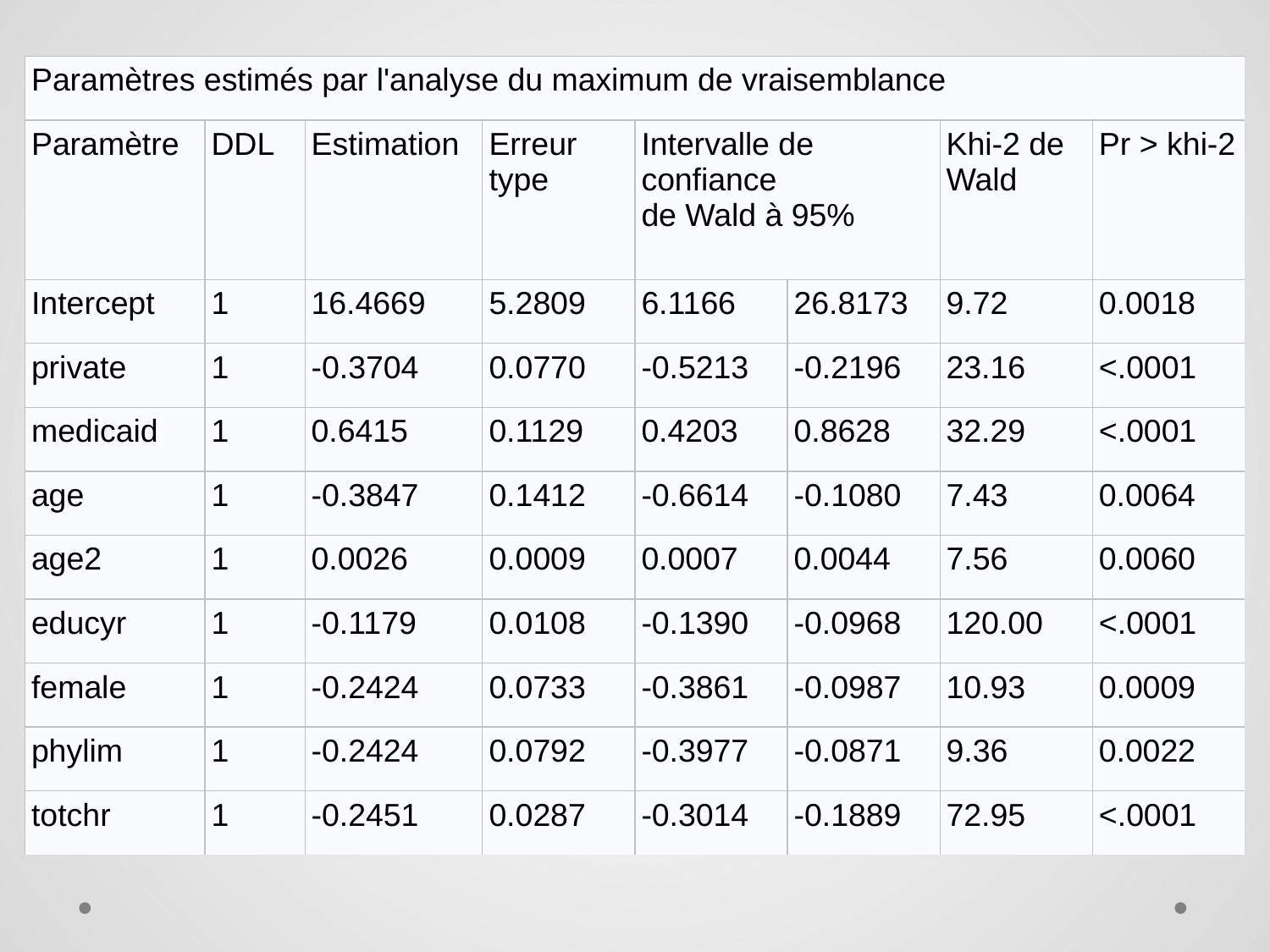

| Paramètres estimés par l'analyse du maximum de vraisemblance |  |  |  |  |  |  |  |
| --- | --- | --- | --- | --- | --- | --- | --- |
| Paramètre | DDL | Estimation | Erreur type | Intervalle de confiance de Wald à 95% |  | Khi-2 de Wald | Pr > khi-2 |
| Intercept | 1 | 16.4669 | 5.2809 | 6.1166 | 26.8173 | 9.72 | 0.0018 |
| private | 1 | -0.3704 | 0.0770 | -0.5213 | -0.2196 | 23.16 | <.0001 |
| medicaid | 1 | 0.6415 | 0.1129 | 0.4203 | 0.8628 | 32.29 | <.0001 |
| age | 1 | -0.3847 | 0.1412 | -0.6614 | -0.1080 | 7.43 | 0.0064 |
| age2 | 1 | 0.0026 | 0.0009 | 0.0007 | 0.0044 | 7.56 | 0.0060 |
| educyr | 1 | -0.1179 | 0.0108 | -0.1390 | -0.0968 | 120.00 | <.0001 |
| female | 1 | -0.2424 | 0.0733 | -0.3861 | -0.0987 | 10.93 | 0.0009 |
| phylim | 1 | -0.2424 | 0.0792 | -0.3977 | -0.0871 | 9.36 | 0.0022 |
| totchr | 1 | -0.2451 | 0.0287 | -0.3014 | -0.1889 | 72.95 | <.0001 |